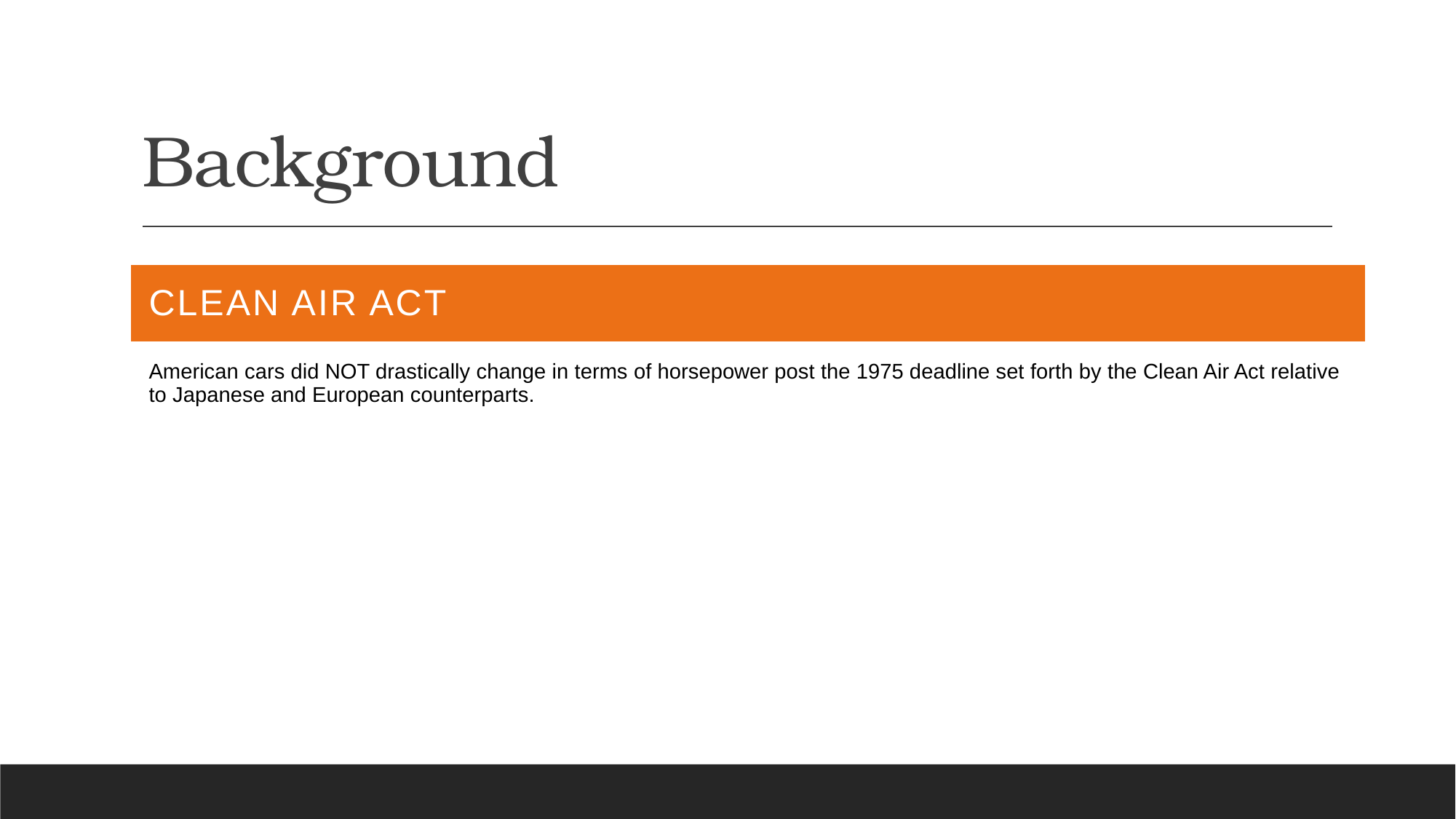

# Background
| Clean Air Act |
| --- |
| American cars did NOT drastically change in terms of horsepower post the 1975 deadline set forth by the Clean Air Act relative to Japanese and European counterparts. |